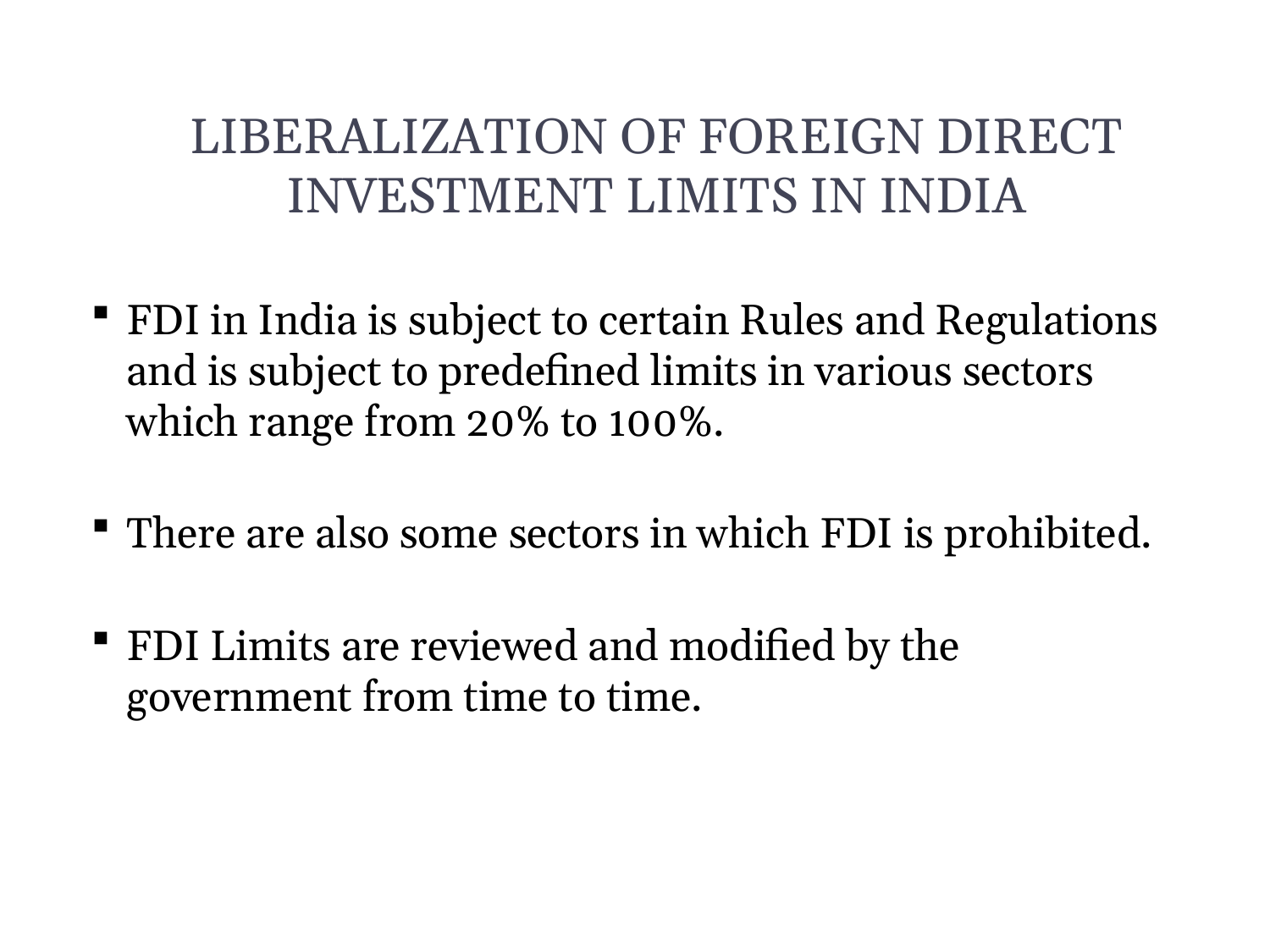

# LIBERALIZATION OF FOREIGN DIRECT INVESTMENT LIMITS IN INDIA
FDI in India is subject to certain Rules and Regulations and is subject to predefined limits in various sectors which range from 20% to 100%.

There are also some sectors in which FDI is prohibited.

FDI Limits are reviewed and modified by the government from time to time.